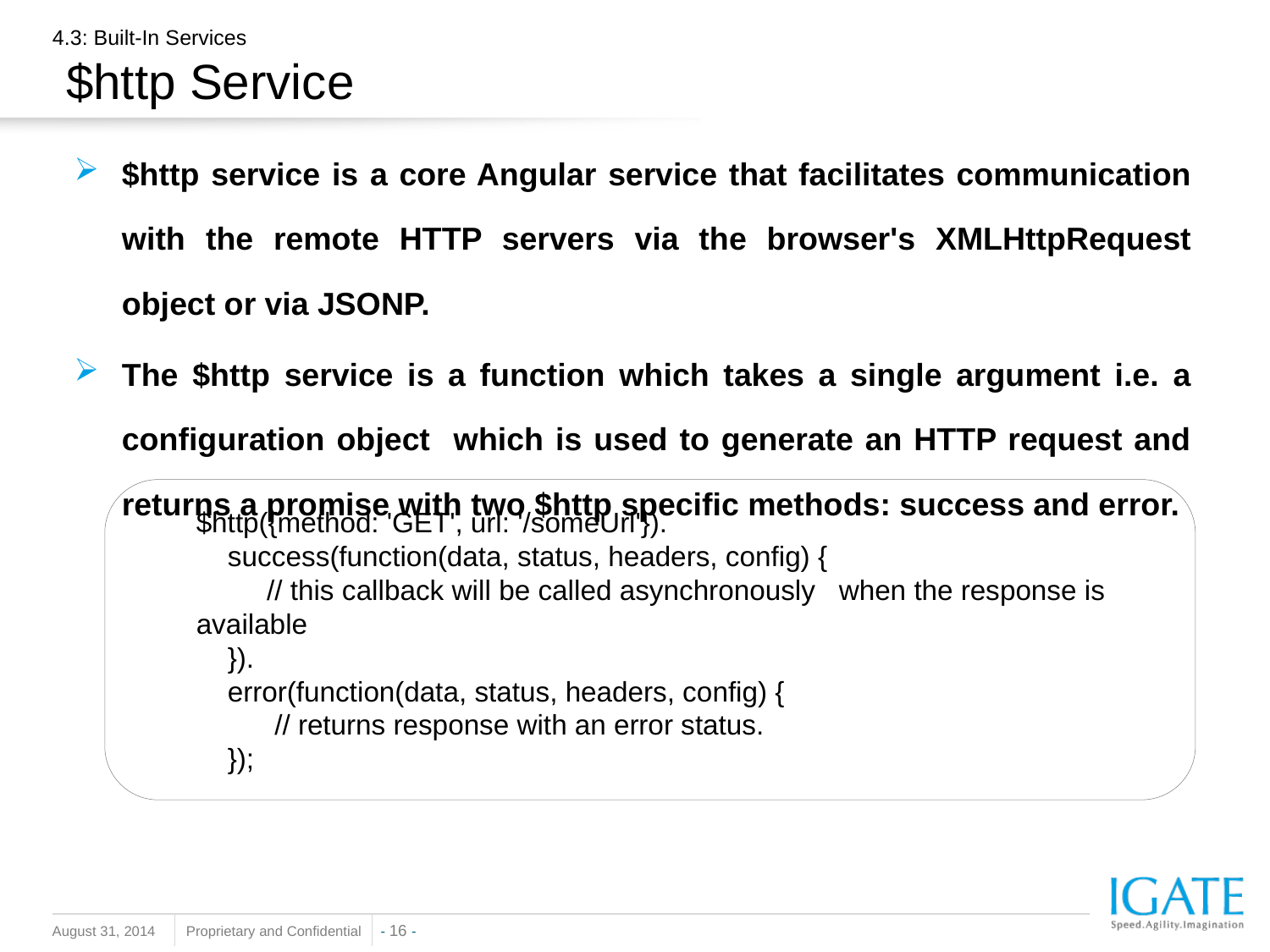

# 4.3: Built-In Services $http Service
$http service is a core Angular service that facilitates communication with the remote HTTP servers via the browser's XMLHttpRequest object or via JSONP.
The $http service is a function which takes a single argument i.e. a configuration object  which is used to generate an HTTP request and returns a promise with two $http specific methods: success and error.

$http({method: 'GET', url: '/someUrl'}).
    success(function(data, status, headers, config) {
         // this callback will be called asynchronously   when the response is available
    }).
    error(function(data, status, headers, config) {
          // returns response with an error status.
    });